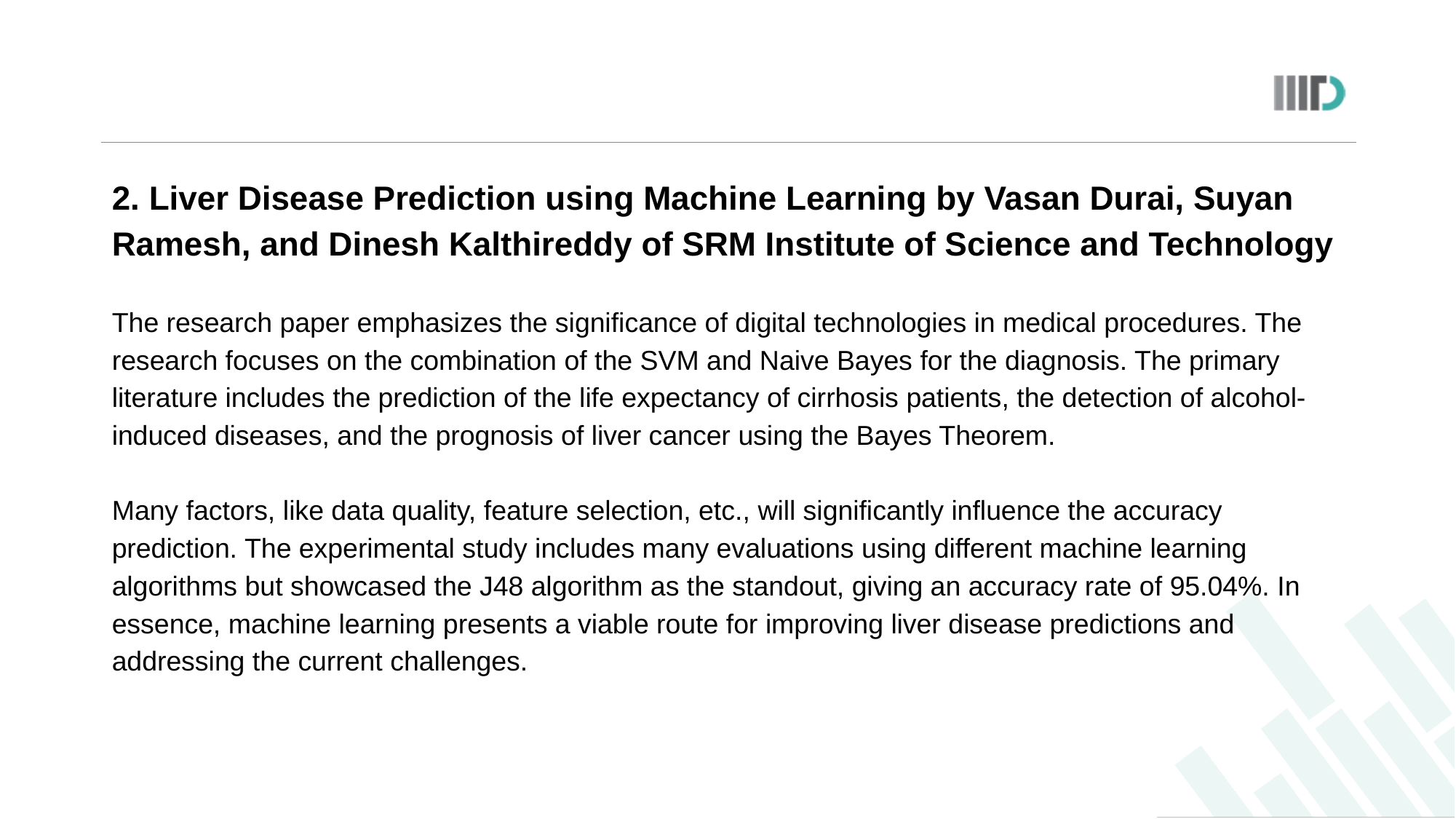

2. Liver Disease Prediction using Machine Learning by Vasan Durai, Suyan Ramesh, and Dinesh Kalthireddy of SRM Institute of Science and Technology

The research paper emphasizes the significance of digital technologies in medical procedures. The research focuses on the combination of the SVM and Naive Bayes for the diagnosis. The primary literature includes the prediction of the life expectancy of cirrhosis patients, the detection of alcohol-induced diseases, and the prognosis of liver cancer using the Bayes Theorem.

Many factors, like data quality, feature selection, etc., will significantly influence the accuracy prediction. The experimental study includes many evaluations using different machine learning algorithms but showcased the J48 algorithm as the standout, giving an accuracy rate of 95.04%. In essence, machine learning presents a viable route for improving liver disease predictions and addressing the current challenges.